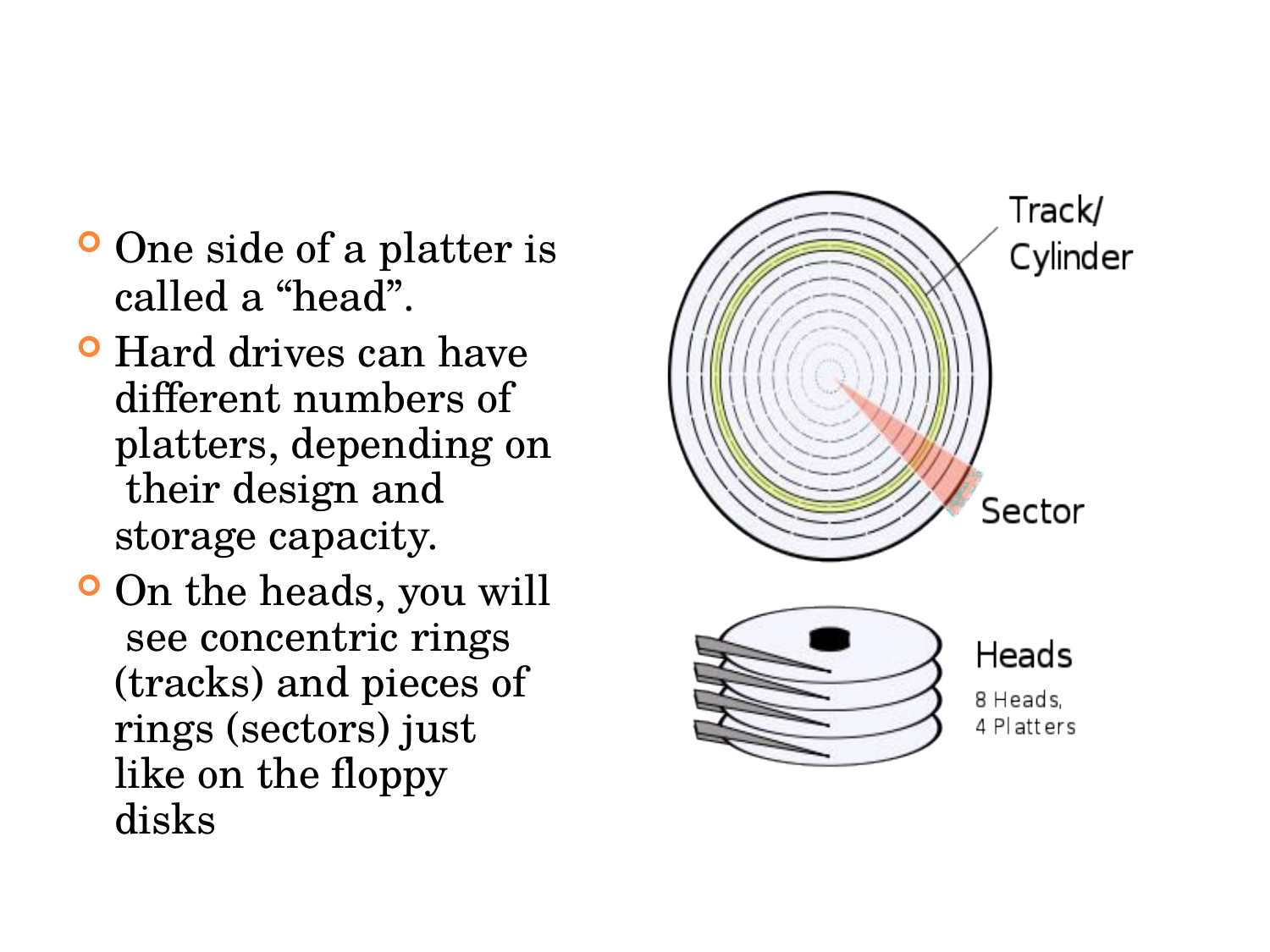

One side of a platter is
called a “head”.
Hard drives can have  different numbers of  platters, depending on  their design and  storage capacity.
On the heads, you will  see concentric rings  (tracks) and pieces of  rings (sectors) just  like on the floppy  disks
11